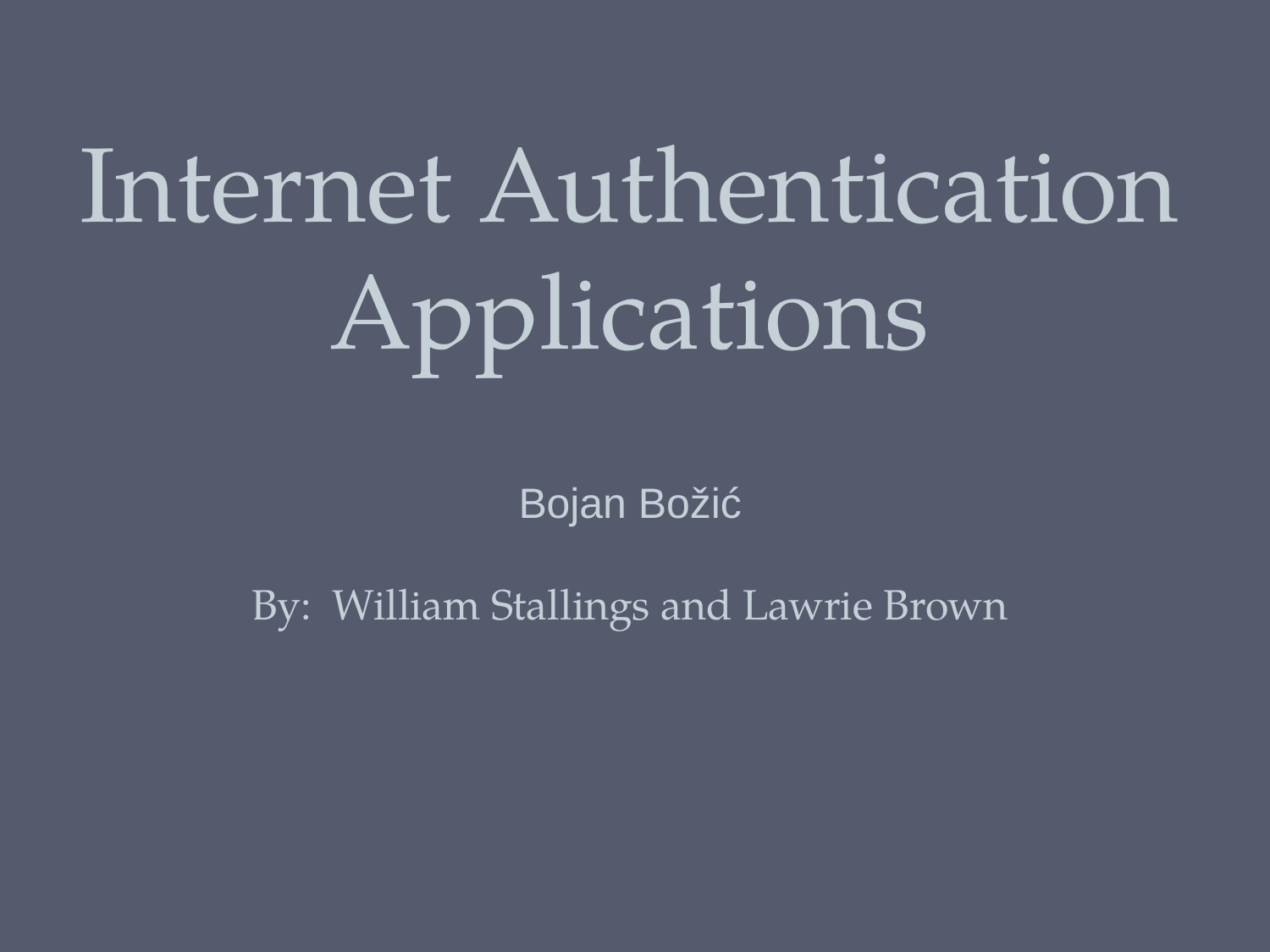

Internet Authentication Applications

Bojan Božić

By:  William Stallings and Lawrie Brown